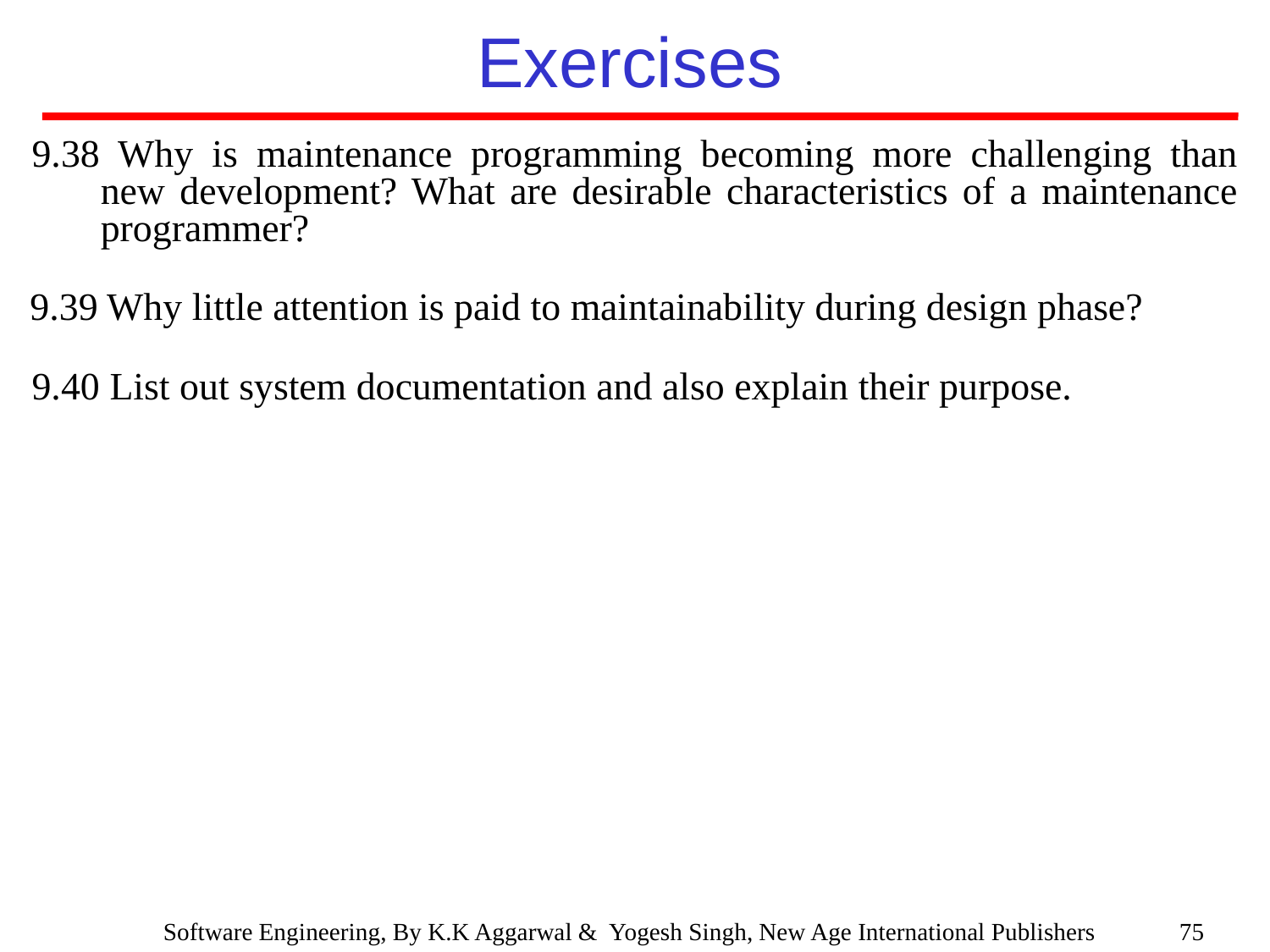

Exercises

9.38 Why is maintenance programming becoming more challenging than new development? What are desirable characteristics of a maintenance programmer?
9.39 Why little attention is paid to maintainability during design phase?
9.40 List out system documentation and also explain their purpose.
75